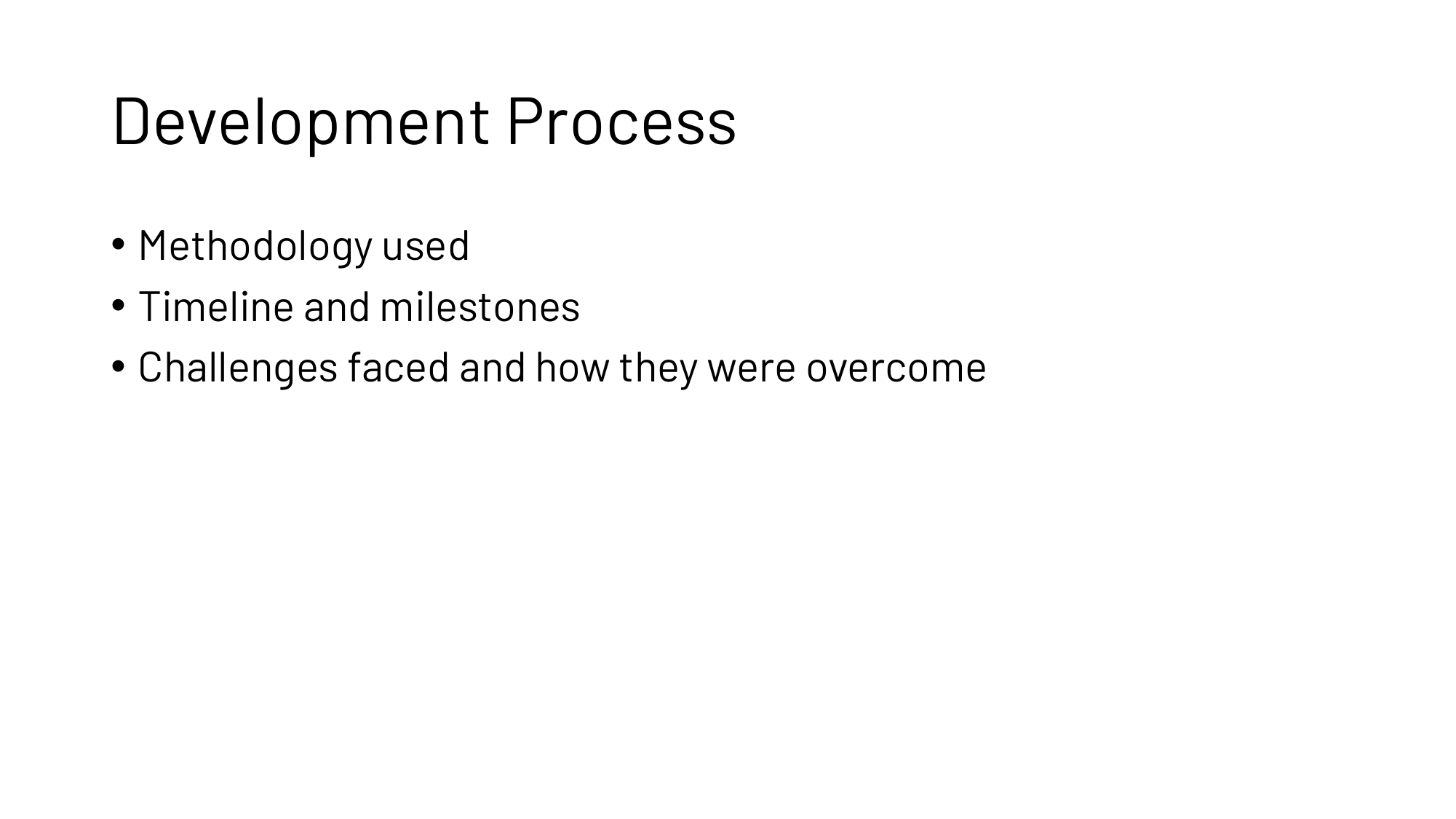

# Development Process
Methodology used
Timeline and milestones
Challenges faced and how they were overcome